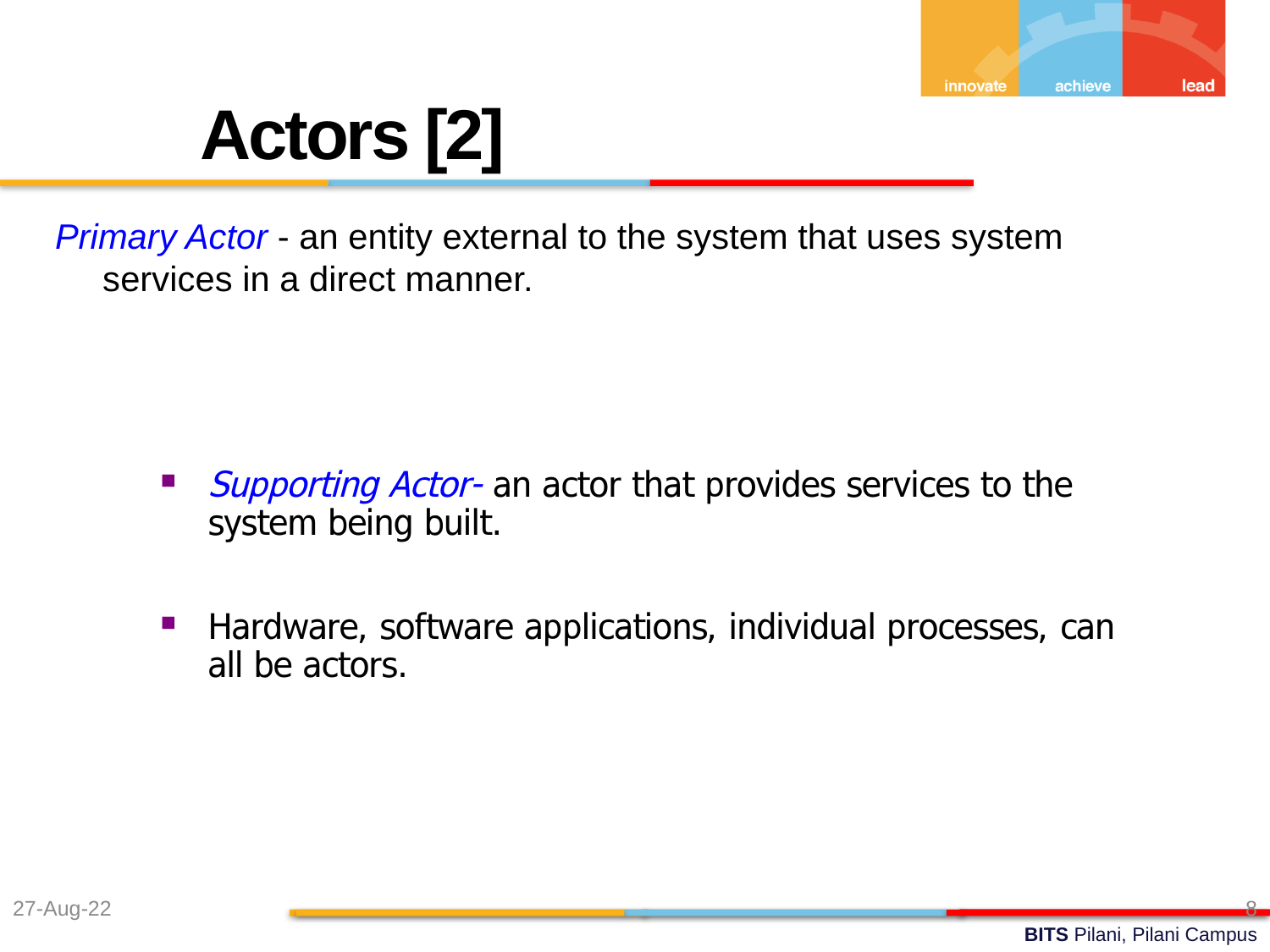

Actors [2]
Primary Actor - an entity external to the system that uses system services in a direct manner.
Supporting Actor- an actor that provides services to the system being built.
Hardware, software applications, individual processes, can all be actors.

27-Aug-22
8